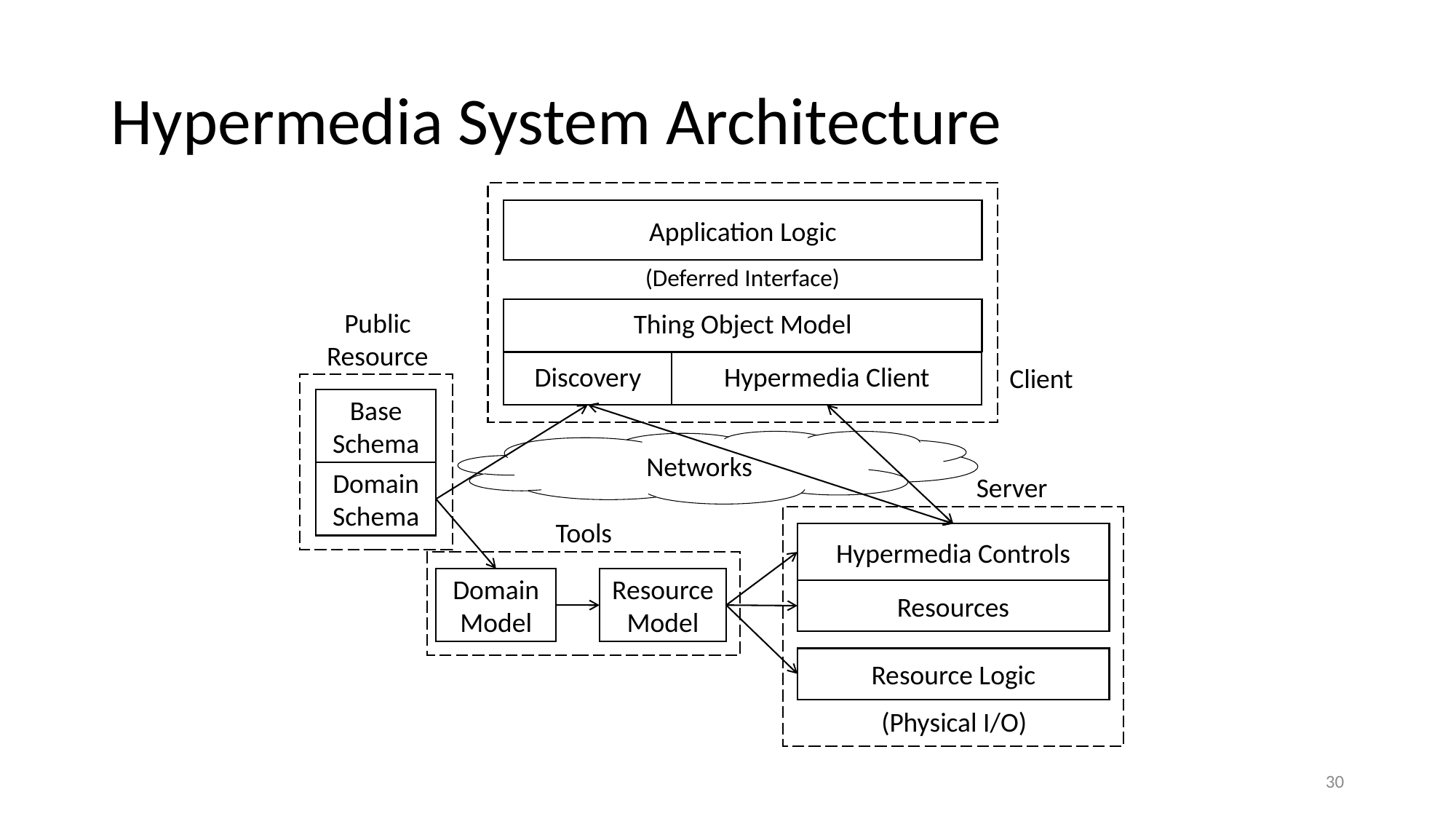

# Hypermedia System Architecture

Application Logic
(Deferred Interface)
Thing Object Model
Public Resource
Discovery
Hypermedia Client
Client

Base Schema
Networks
Domain Schema
Server

Tools
Hypermedia Controls

Domain Model
Resource Model
Resources
Resource Logic
(Physical I/O)
30